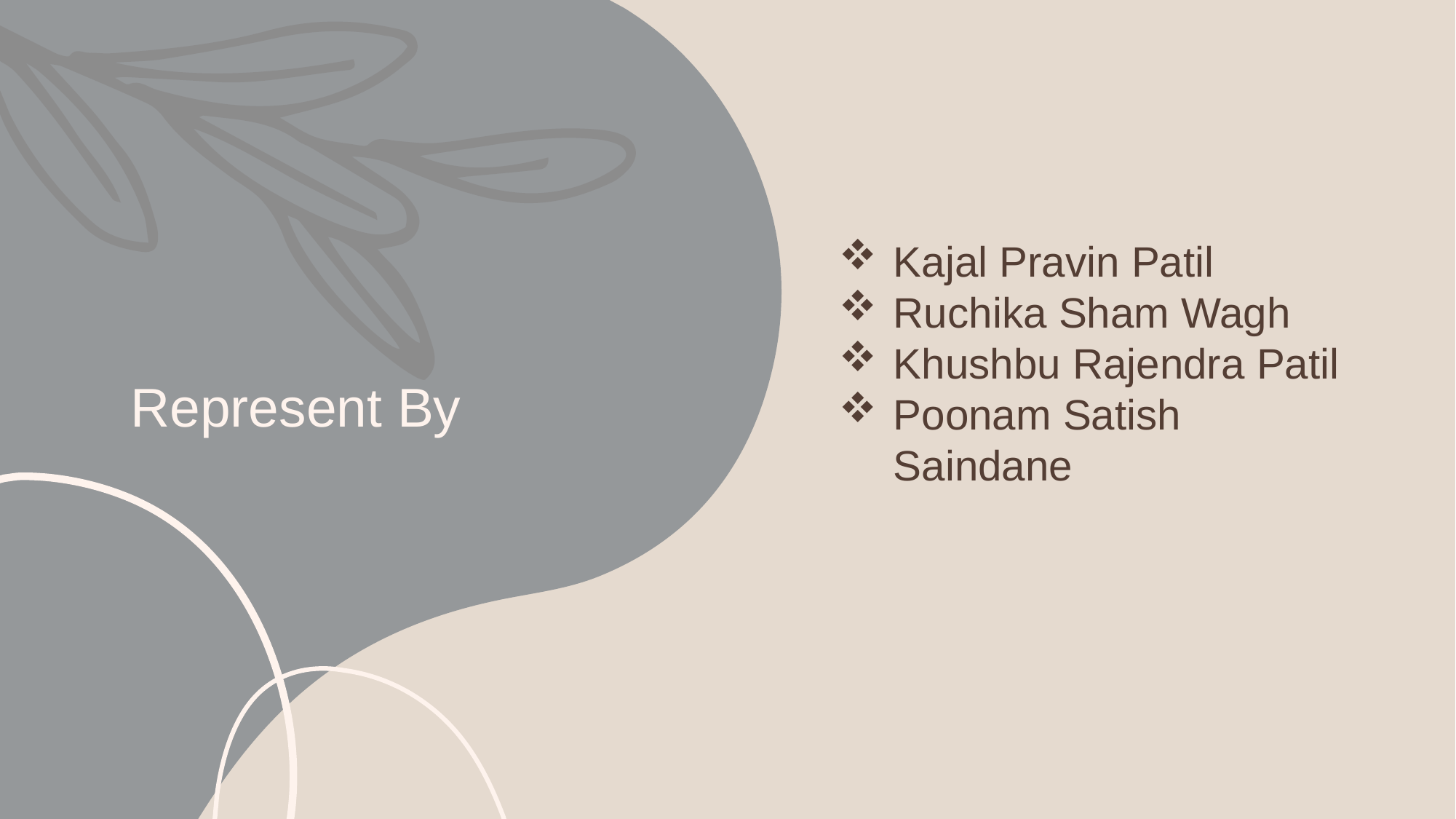

# Represent By
Kajal Pravin Patil
Ruchika Sham Wagh
Khushbu Rajendra Patil
Poonam Satish Saindane